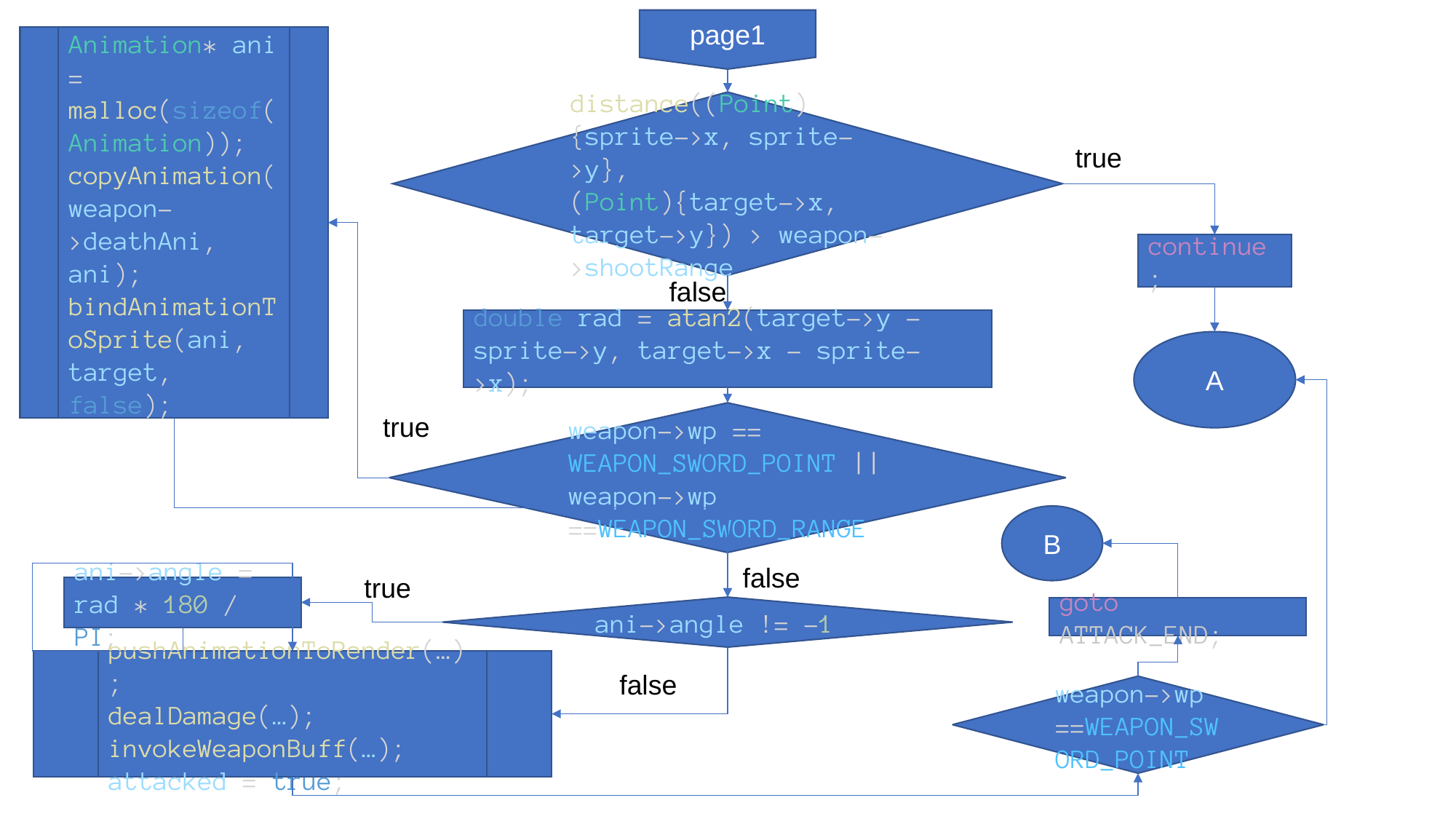

page1
Animation* ani = malloc(sizeof(Animation));
copyAnimation(weapon->deathAni, ani);
bindAnimationToSprite(ani, target, false);
distance((Point){sprite->x, sprite->y},
(Point){target->x, target->y}) > weapon->shootRange
true
continue;
false
double rad = atan2(target->y - sprite->y, target->x - sprite->x);
A
weapon->wp == WEAPON_SWORD_POINT ||
weapon->wp ==WEAPON_SWORD_RANGE
true
B
false
true
ani->angle = rad * 180 / PI;
ani->angle != -1
goto ATTACK_END;
pushAnimationToRender(…);
dealDamage(…);
invokeWeaponBuff(…);
attacked = true;
false
weapon->wp ==WEAPON_SWORD_POINT